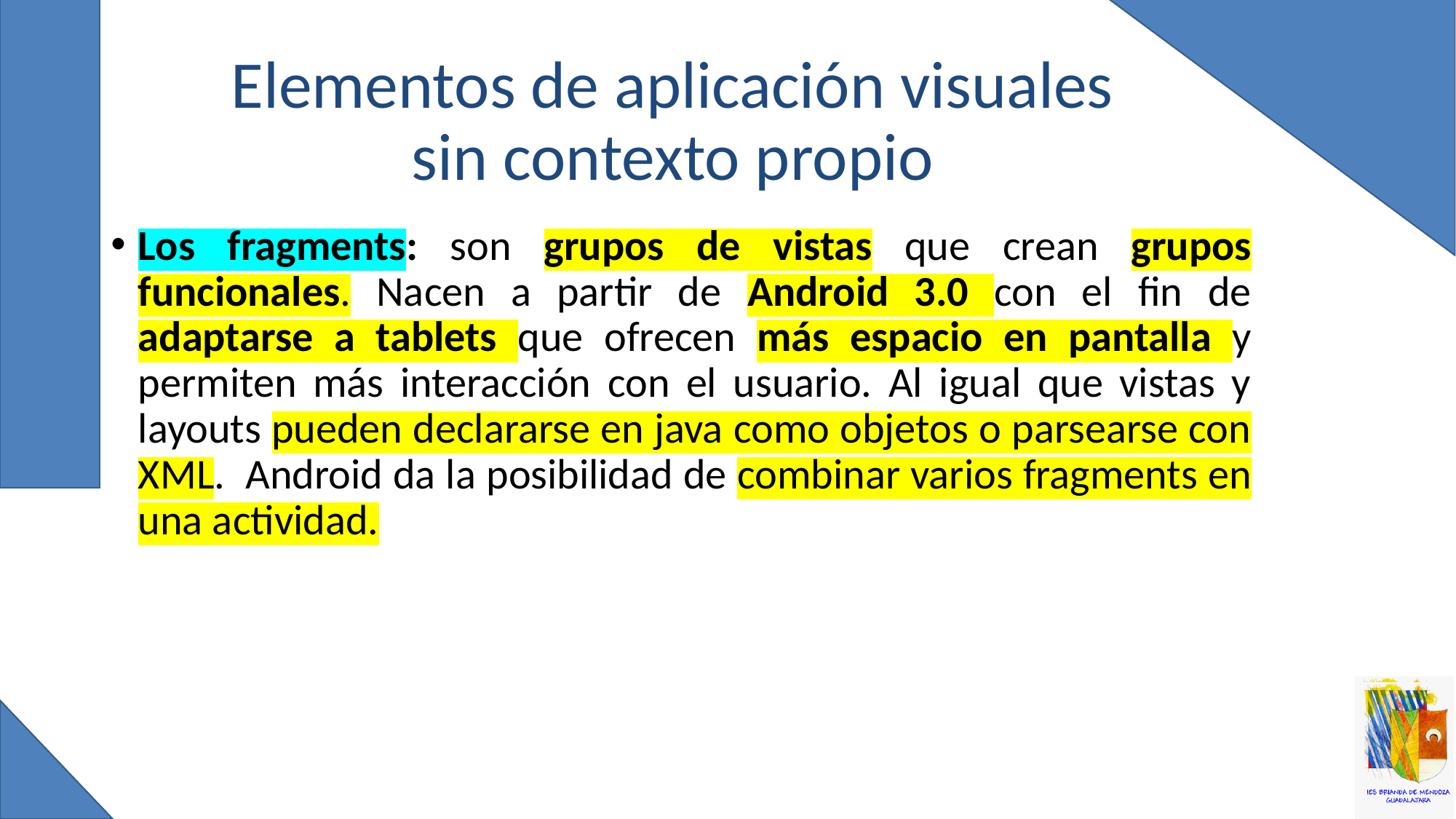

# Elementos de aplicación visuales sin contexto propio
Los fragments: son grupos de vistas que crean grupos funcionales. Nacen a partir de Android 3.0 con el fin de adaptarse a tablets que ofrecen más espacio en pantalla y permiten más interacción con el usuario. Al igual que vistas y layouts pueden declararse en java como objetos o parsearse con XML.  Android da la posibilidad de combinar varios fragments en una actividad.